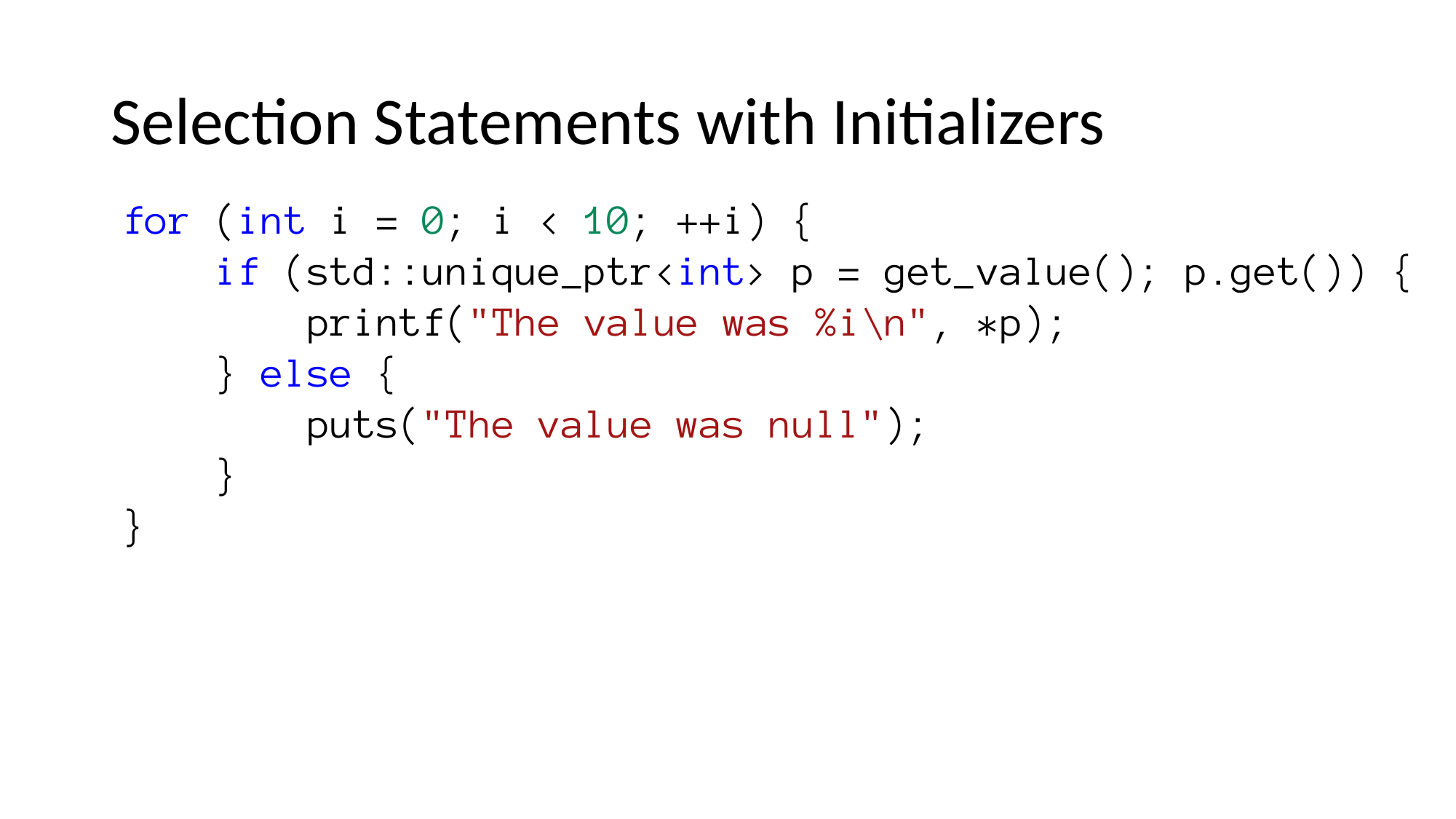

# Selection Statements with Initializers
for (int i = 0; i < 10; ++i) {
    if (std::unique_ptr<int> p = get_value(); p.get()) {
        printf("The value was %i\n", *p);
    } else {
        puts("The value was null");
    }
}